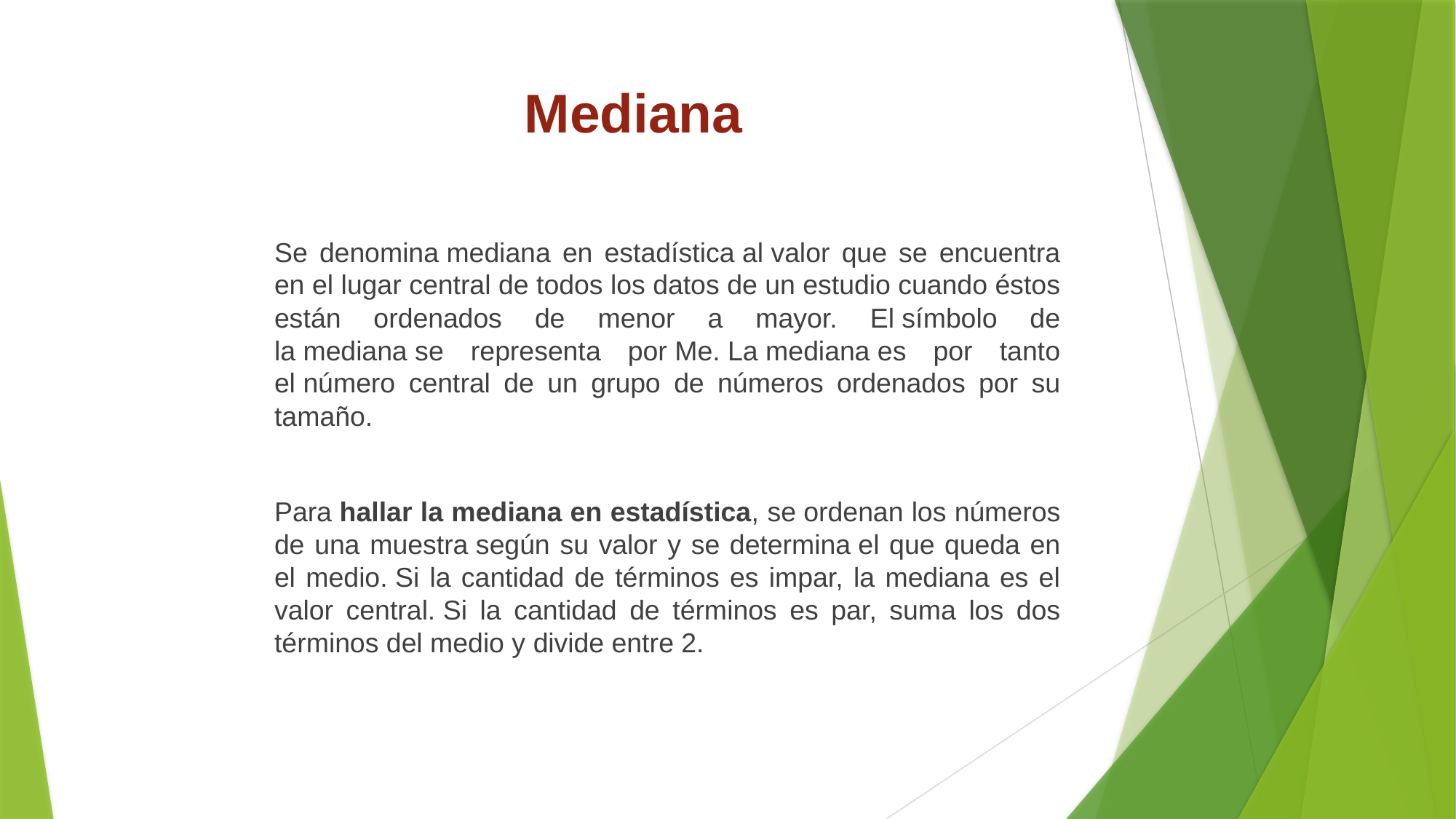

# Mediana
Se denomina mediana en estadística al valor que se encuentra en el lugar central de todos los datos de un estudio cuando éstos están ordenados de menor a mayor. El símbolo de la mediana se representa por Me. La mediana es por tanto el número central de un grupo de números ordenados por su tamaño.

Para hallar la mediana en estadística, se ordenan los números de una muestra según su valor y se determina el que queda en el medio. Si la cantidad de términos es impar, la mediana es el valor central. Si la cantidad de términos es par, suma los dos términos del medio y divide entre 2.